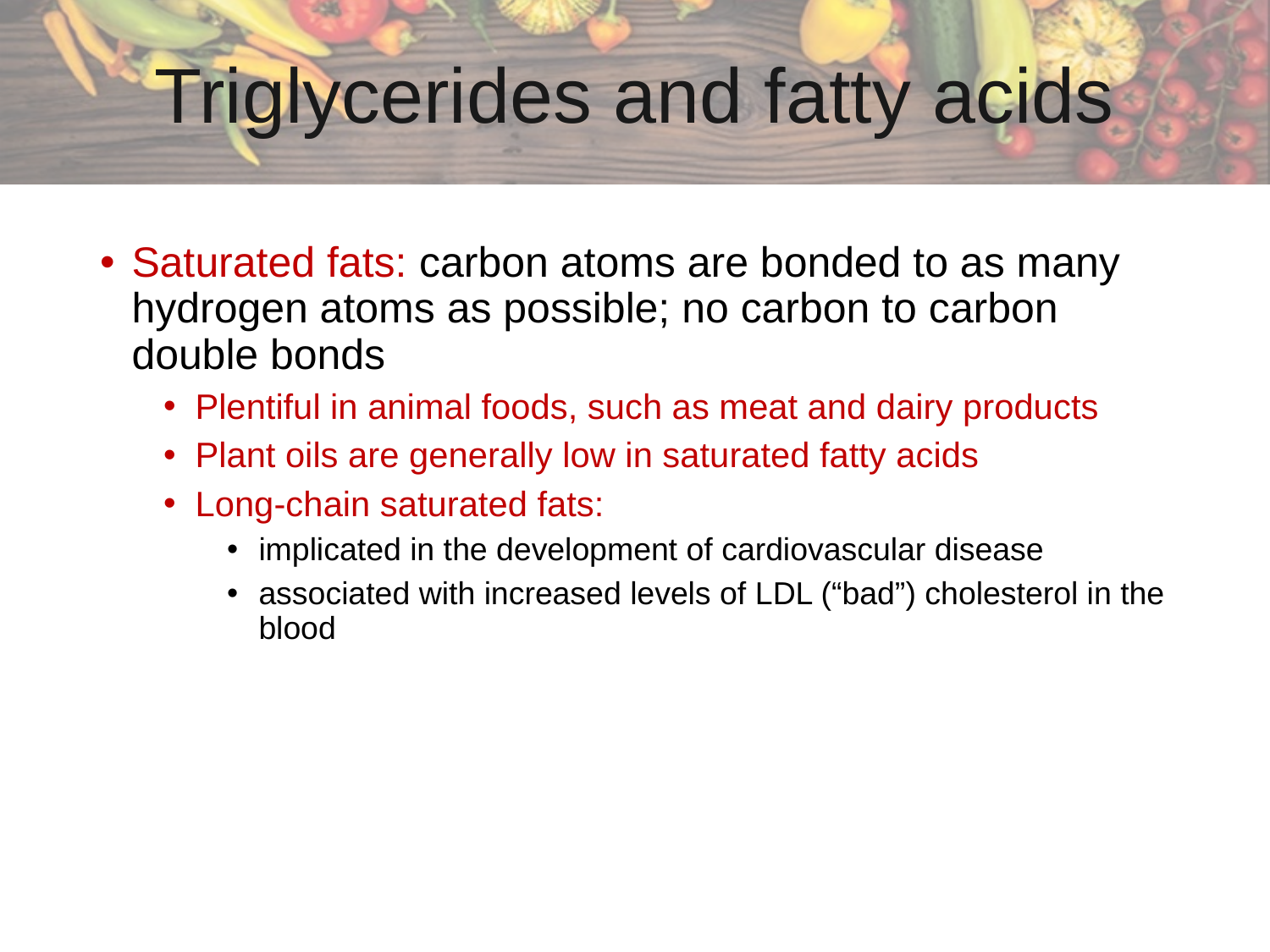

# Triglycerides and fatty acids
Saturated fats: carbon atoms are bonded to as many hydrogen atoms as possible; no carbon to carbon double bonds
Plentiful in animal foods, such as meat and dairy products
Plant oils are generally low in saturated fatty acids
Long-chain saturated fats:
implicated in the development of cardiovascular disease
associated with increased levels of LDL (“bad”) cholesterol in the blood